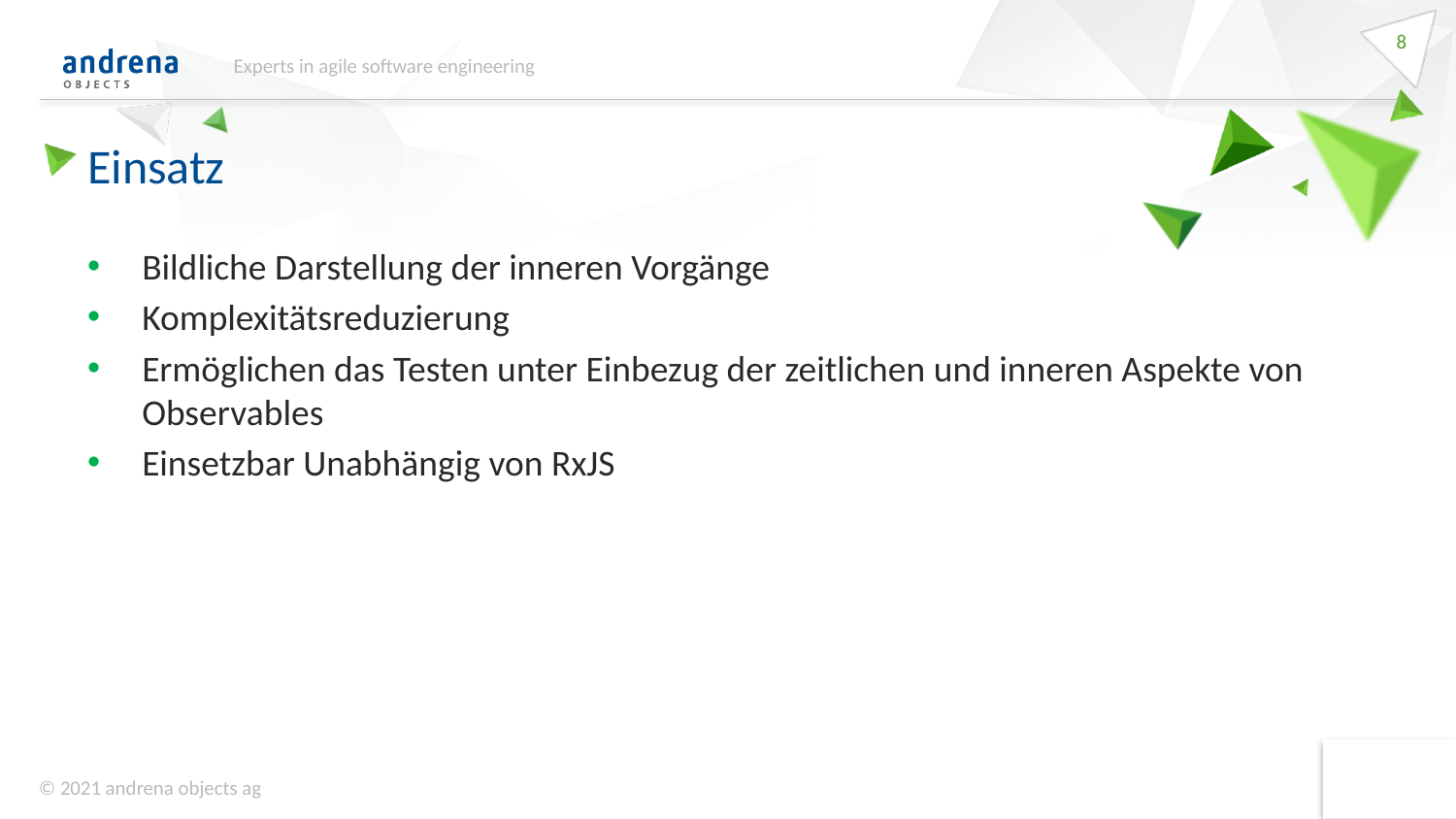

8
Experts in agile software engineering
# Einsatz
Bildliche Darstellung der inneren Vorgänge
Komplexitätsreduzierung
Ermöglichen das Testen unter Einbezug der zeitlichen und inneren Aspekte von Observables
Einsetzbar Unabhängig von RxJS